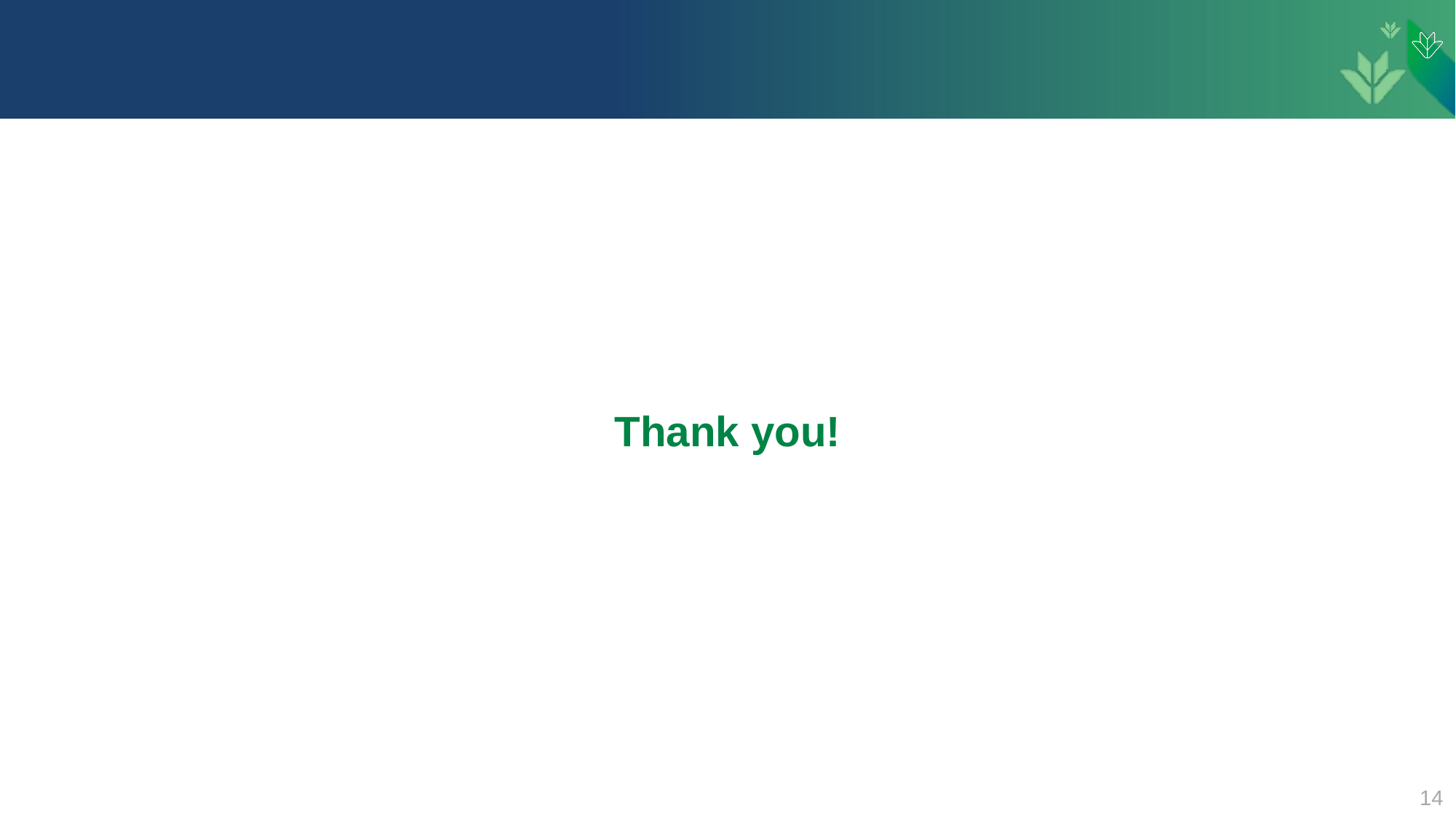

| Thank you! |
| --- |
14